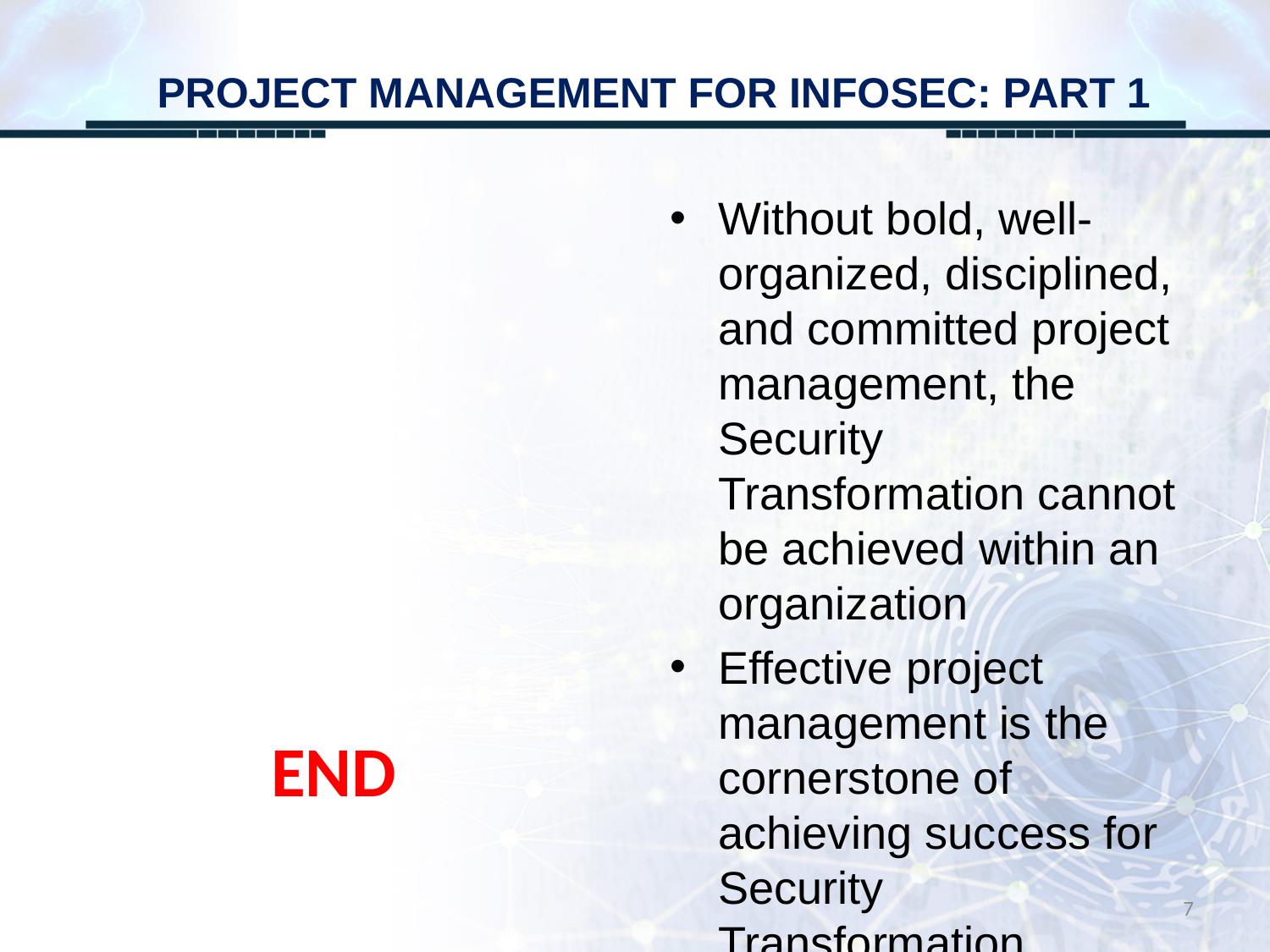

# PROJECT MANAGEMENT FOR INFOSEC: PART 1
Without bold, well-organized, disciplined, and committed project management, the Security Transformation cannot be achieved within an organization
Effective project management is the cornerstone of achieving success for Security Transformation projects
END
7